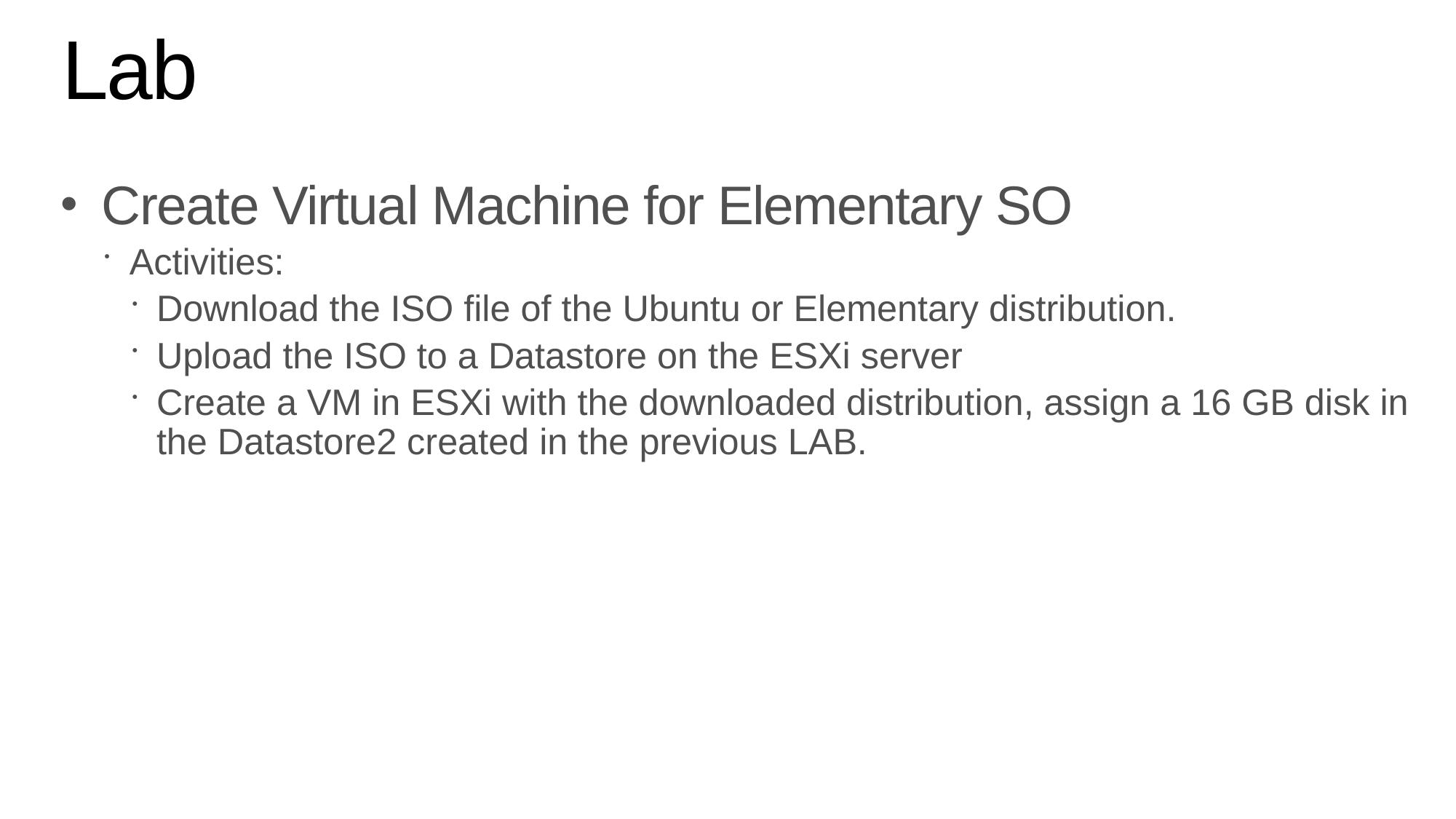

# Lab

Create Virtual Machine for Elementary SO
Activities:
Download the ISO file of the Ubuntu or Elementary distribution.
Upload the ISO to a Datastore on the ESXi server
Create a VM in ESXi with the downloaded distribution, assign a 16 GB disk in the Datastore2 created in the previous LAB.